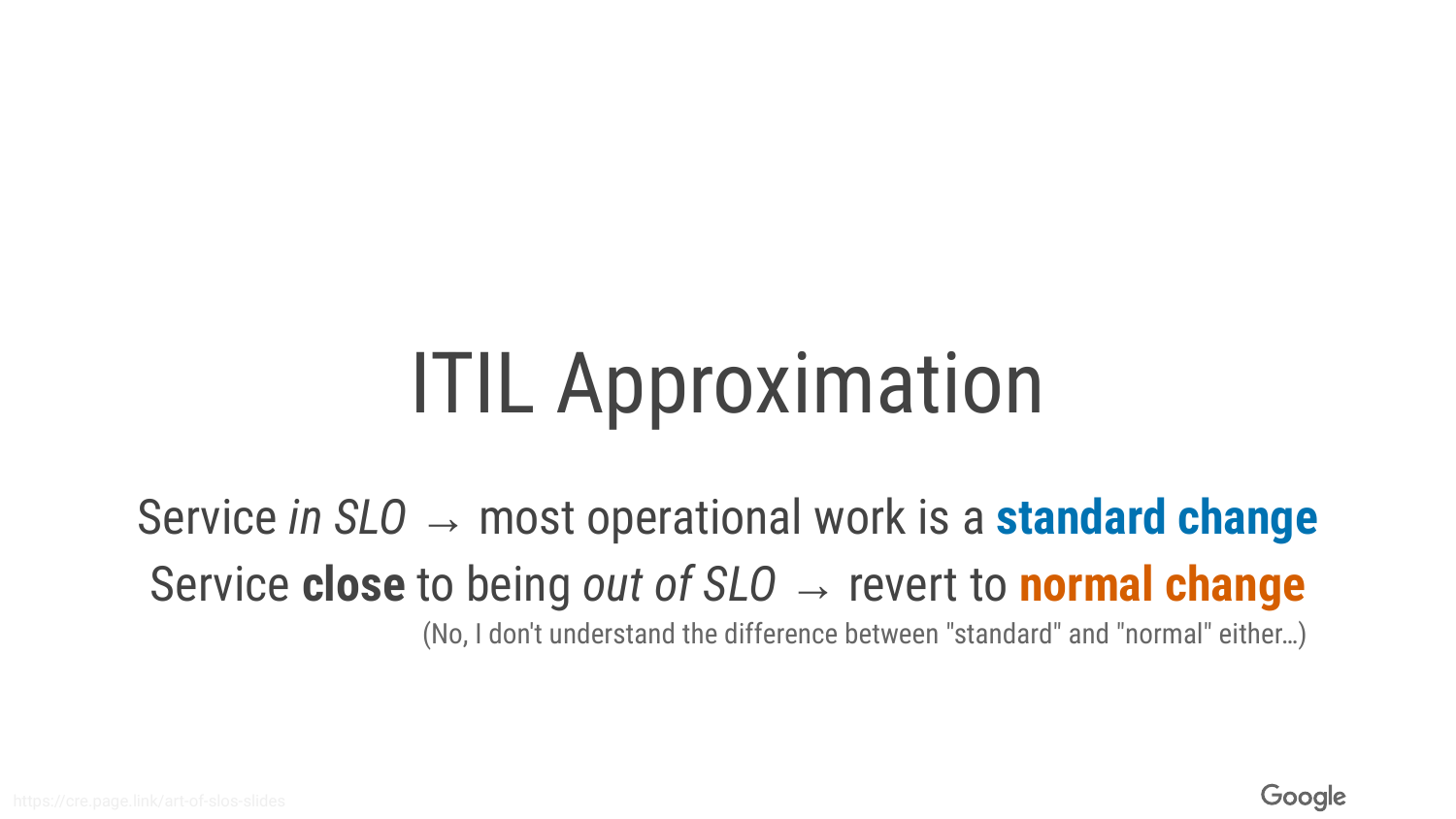

ITIL Approximation
Service in SLO → most operational work is a standard change
Service close to being out of SLO → revert to normal change
(No, I don't understand the difference between "standard" and "normal" either…)